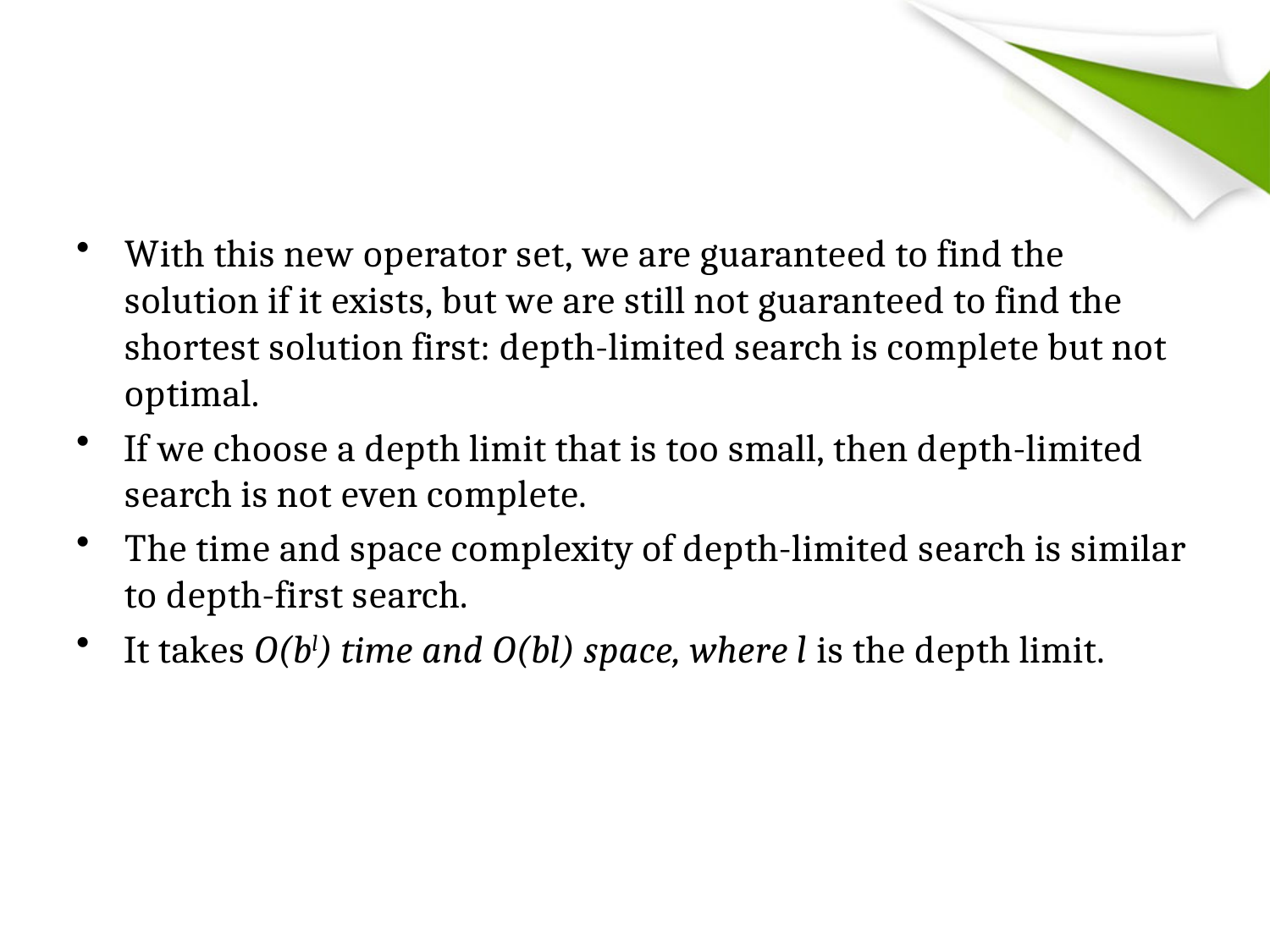

#
With this new operator set, we are guaranteed to find the solution if it exists, but we are still not guaranteed to find the shortest solution first: depth-limited search is complete but not optimal.
If we choose a depth limit that is too small, then depth-limited search is not even complete.
The time and space complexity of depth-limited search is similar to depth-first search.
It takes O(bl) time and O(bl) space, where l is the depth limit.